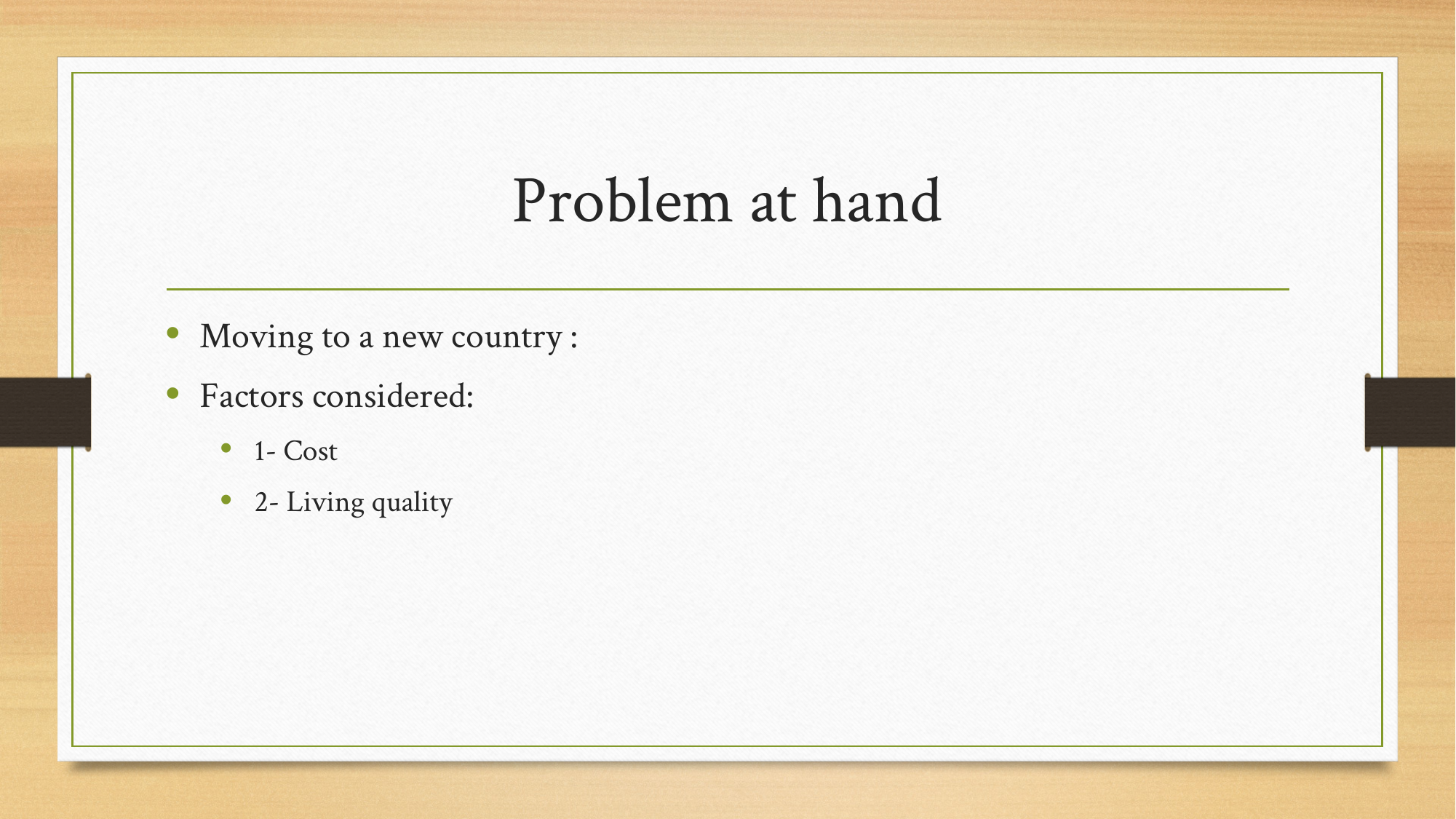

# Problem at hand
Moving to a new country :
Factors considered:
1- Cost
2- Living quality